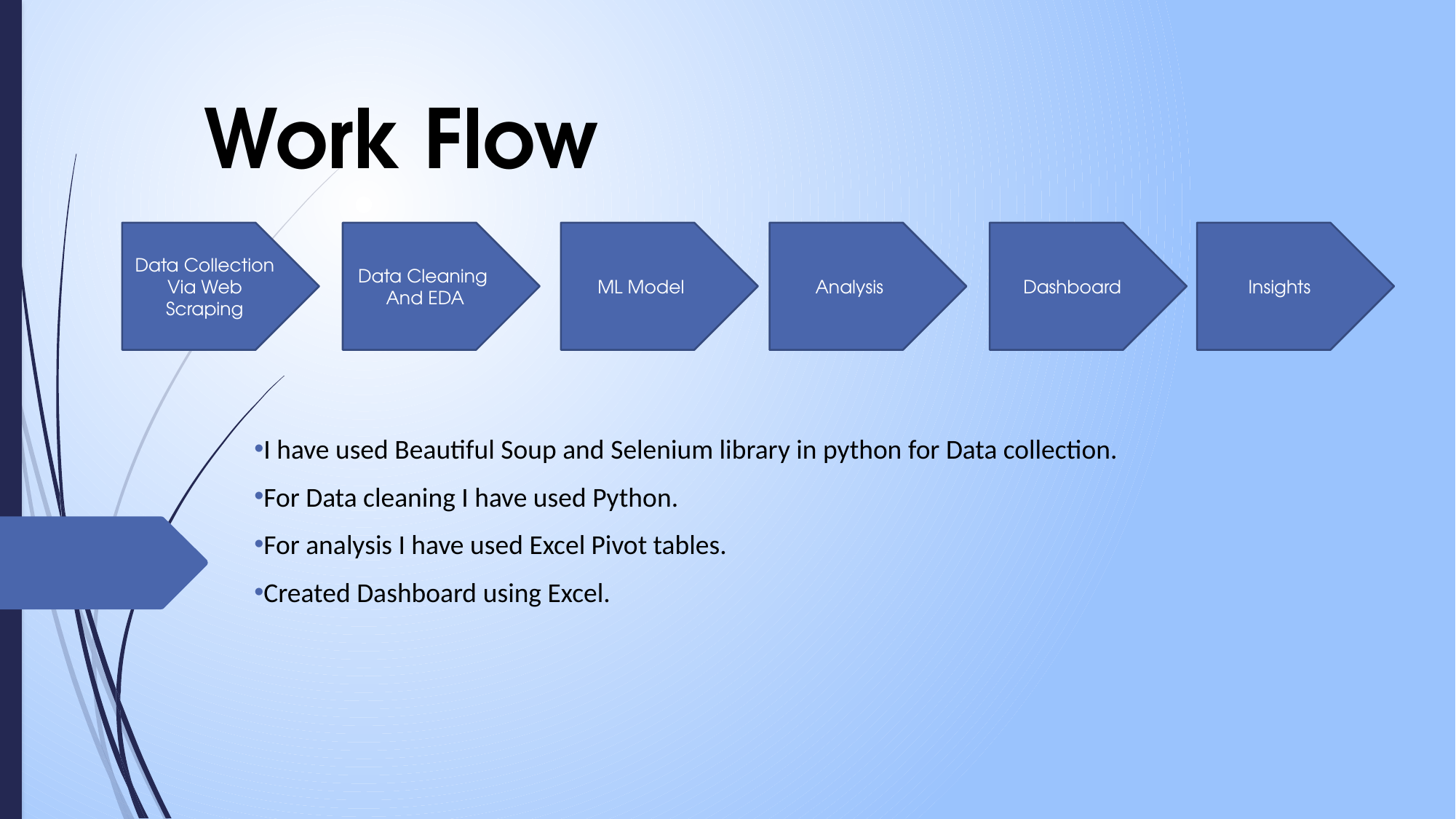

Work Flow
ML Model
Analysis
Dashboard
Data Collection Via Web Scraping
Data Cleaning
And EDA
Insights
I have used Beautiful Soup and Selenium library in python for Data collection.
For Data cleaning I have used Python.
For analysis I have used Excel Pivot tables.
Created Dashboard using Excel.